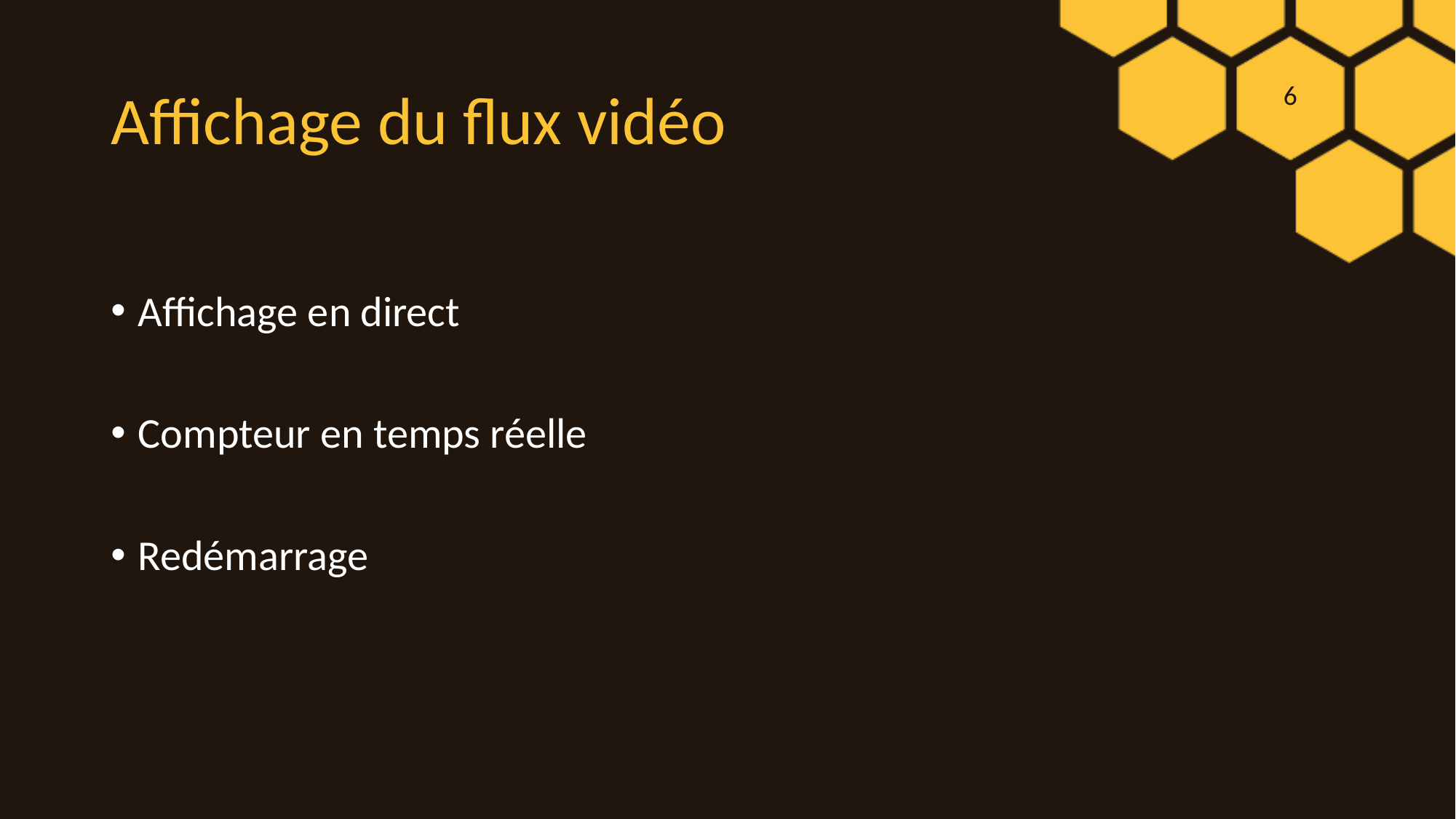

# Affichage du flux vidéo

Affichage en direct

Compteur en temps réelle

Redémarrage